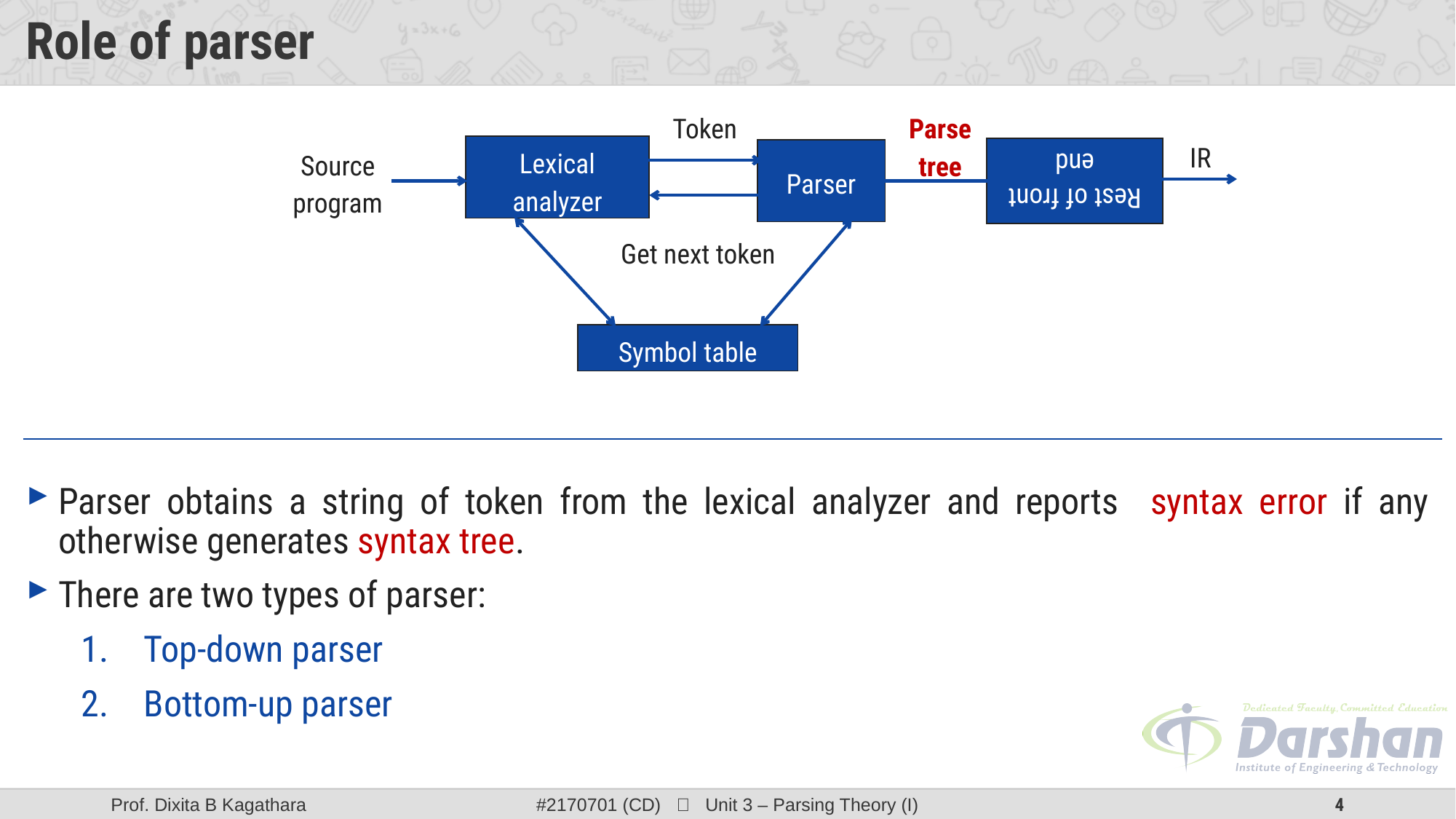

# Role of parser
Parsetree
Token
Parse tree
IR
Lexical analyzer
Source program
Rest of front end
Parser
Get next token
Symbol table

Parser obtains a string of token from the lexical analyzer and reports  syntax error if any otherwise generates syntax tree.
There are two types of parser:
 Top-down parser
 Bottom-up parser